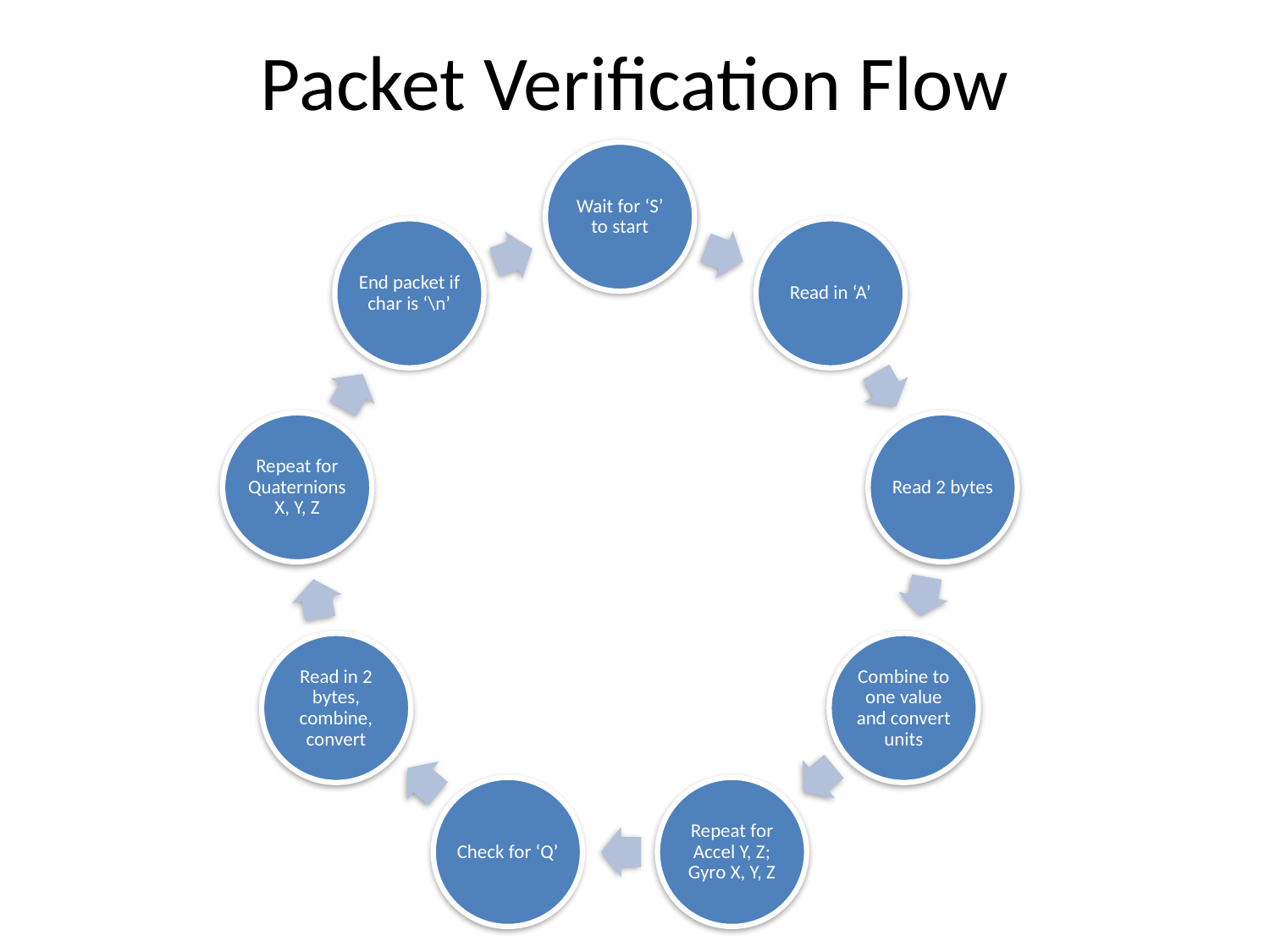

# Packet Verification Flow
Wait for ‘S’ to start

Read in ‘A’

Read 2 bytes

Combine to one value and convert units

Repeat for Accel Y, Z; Gyro X, Y, Z

Check for ‘Q’

Read in 2 bytes, combine, convert

Repeat for Quaternions X, Y, Z

End packet if char is ‘\n’